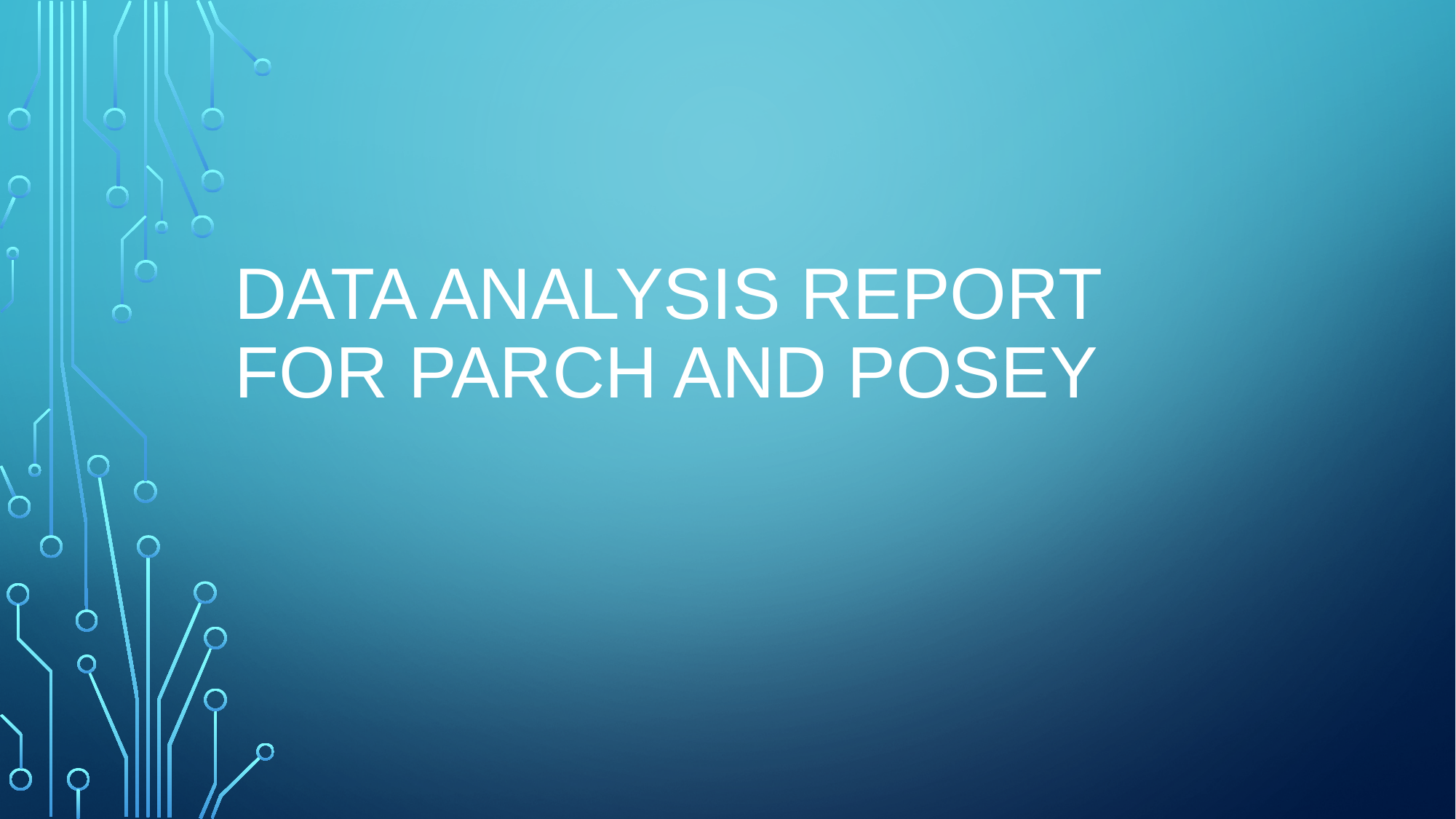

# Data analysis report for parch and posey